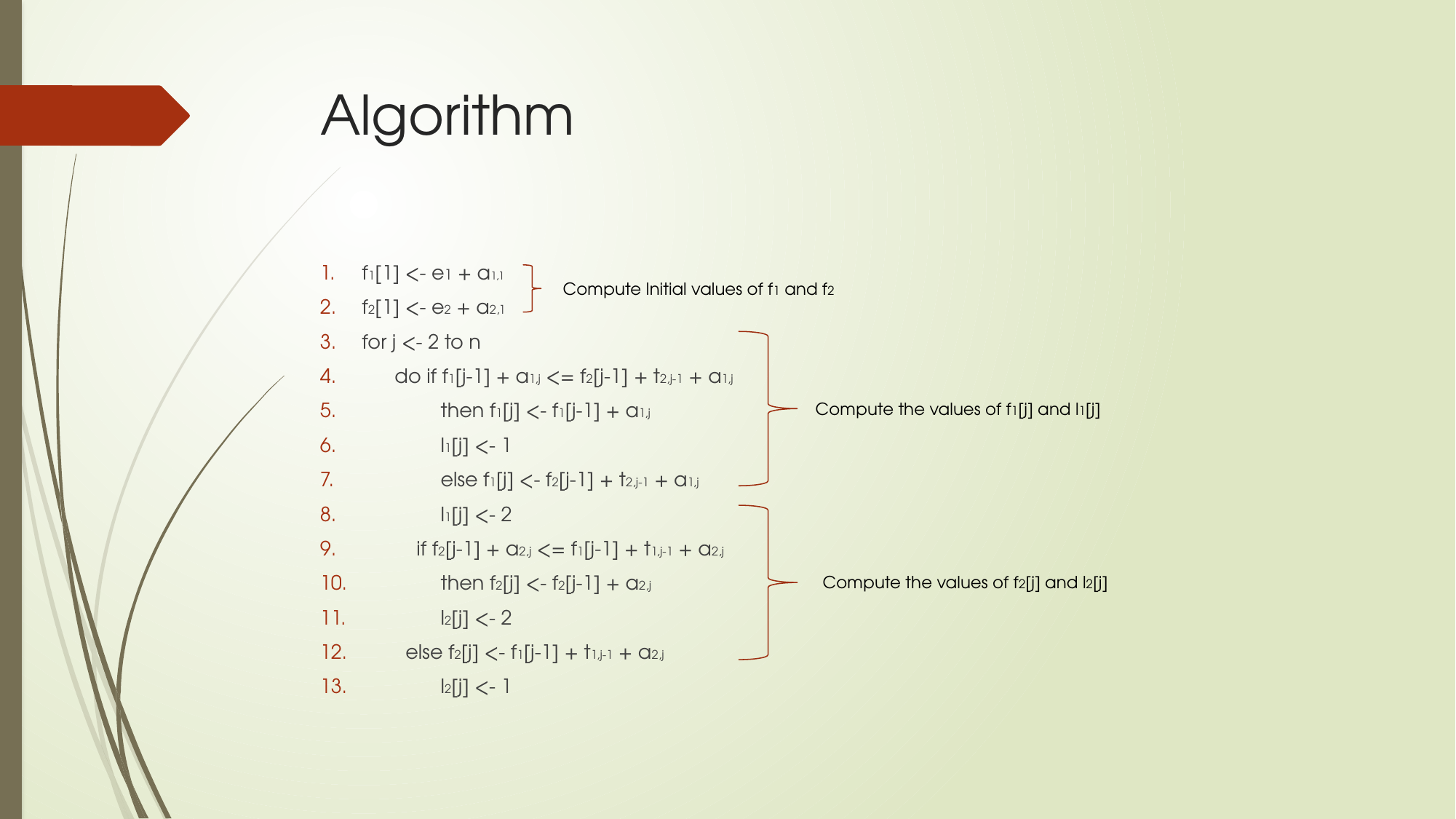

# Algorithm
f1[1] <- e1 + a1,1
f2[1] <- e2 + a2,1
for j <- 2 to n
      do if f1[j-1] + a1,j <= f2[j-1] + t2,j-1 + a1,j
	then f1[j] <- f1[j-1] + a1,j
		l1[j] <- 1
	else f1[j] <- f2[j-1] + t2,j-1 + a1,j
		l1[j] <- 2
          if f2[j-1] + a2,j <= f1[j-1] + t1,j-1 + a2,j
	then f2[j] <- f2[j-1] + a2,j
		l2[j] <- 2
        else f2[j] <- f1[j-1] + t1,j-1 + a2,j
	l2[j] <- 1

Compute Initial values of f1 and f2

Compute the values of f1[j] and l1[j]

Compute the values of f2[j] and l2[j]